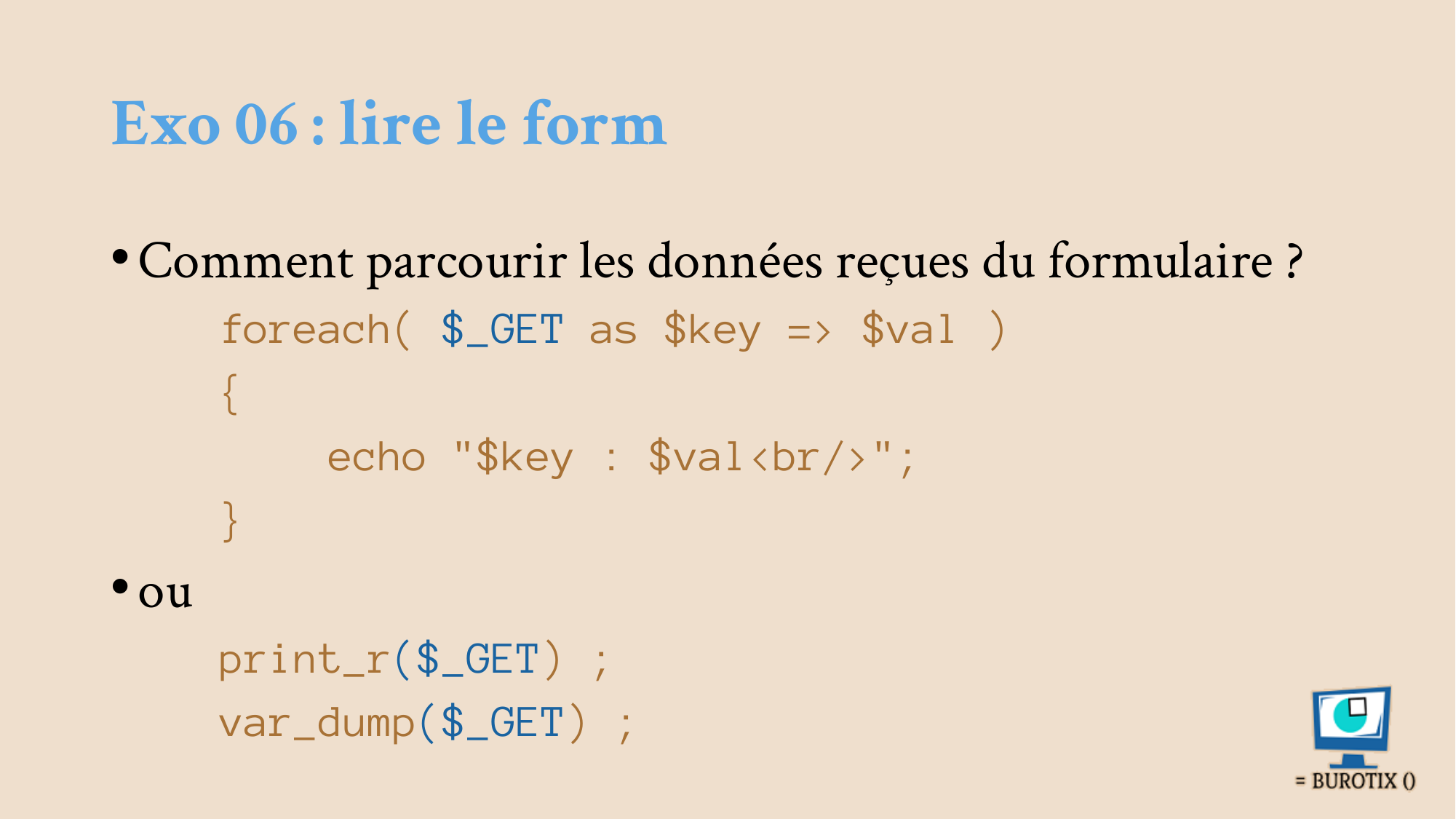

# Exo 06 : lire le form
Comment parcourir les données reçues du formulaire ?
	foreach( $_GET as $key => $val )
	{
		echo "$key : $val<br/>";
	}
ou
	print_r($_GET) ;
	var_dump($_GET) ;